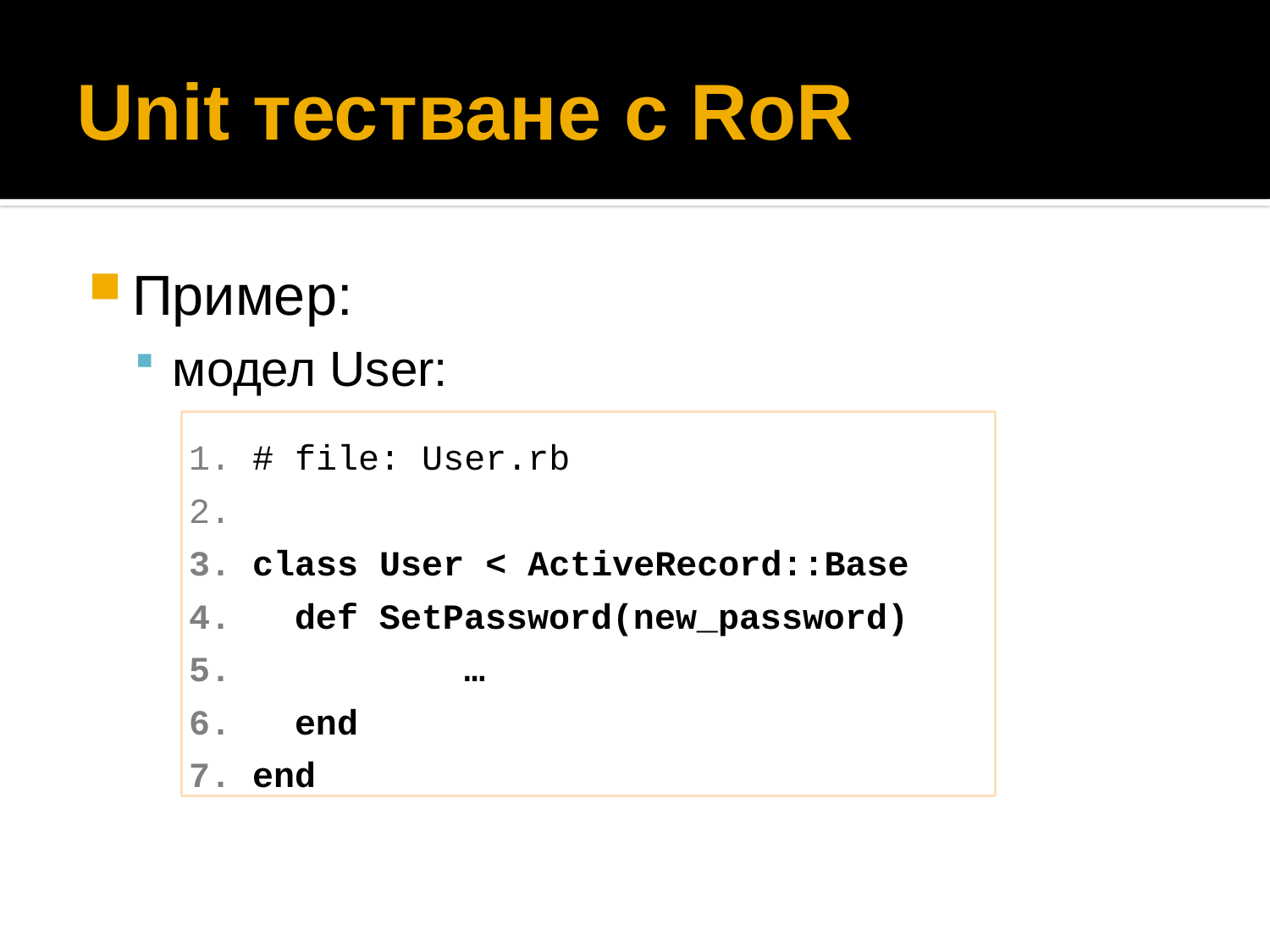

# Unit тестване с RoR
Пример:
модел User:

# file: User.rb

class User < ActiveRecord::Base
  def SetPassword(new_password)
	    …
  end
end